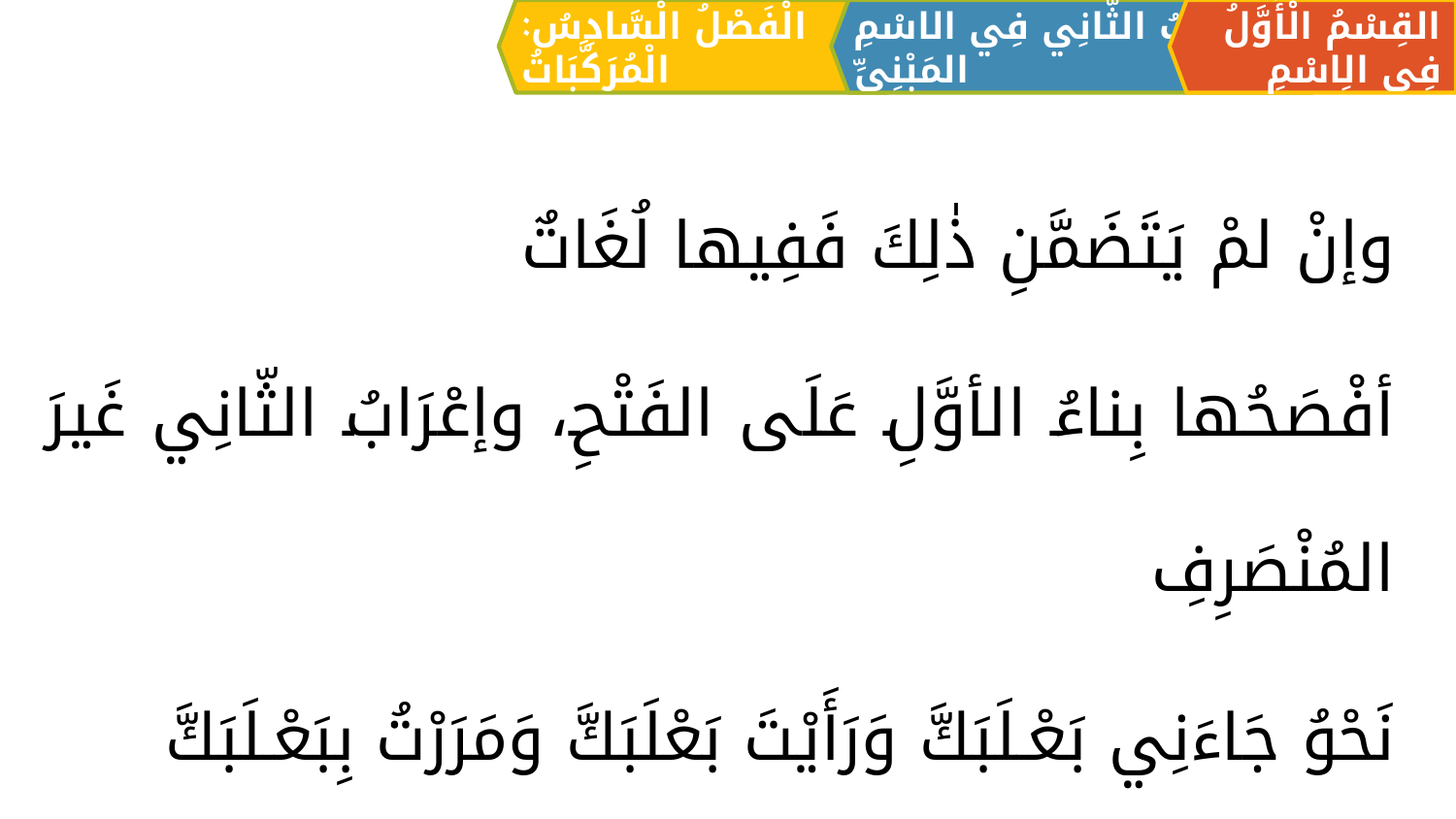

الْفَصْلُ الْسَّادِسُ: الْمُرَكَّبَاتُ
القِسْمُ الْأَوَّلُ فِي الِاسْمِ
اَلبَابُ الثَّانِي فِي الاسْمِ المَبْنِيِّ
وإنْ لمْ يَتَضَمَّنِ ذٰلِكَ فَفِيها لُغَاتٌ
أفْصَحُها بِناءُ الأوَّلِ عَلَى الفَتْحِ، وإعْرَابُ الثّانِي غَيرَ المُنْصَرِفِ
نَحْوُ جَاءَنِي بَعْـلَبَكَّ وَرَأَيْتَ بَعْلَبَكَّ وَمَرَرْتُ بِبَعْـلَبَكَّ